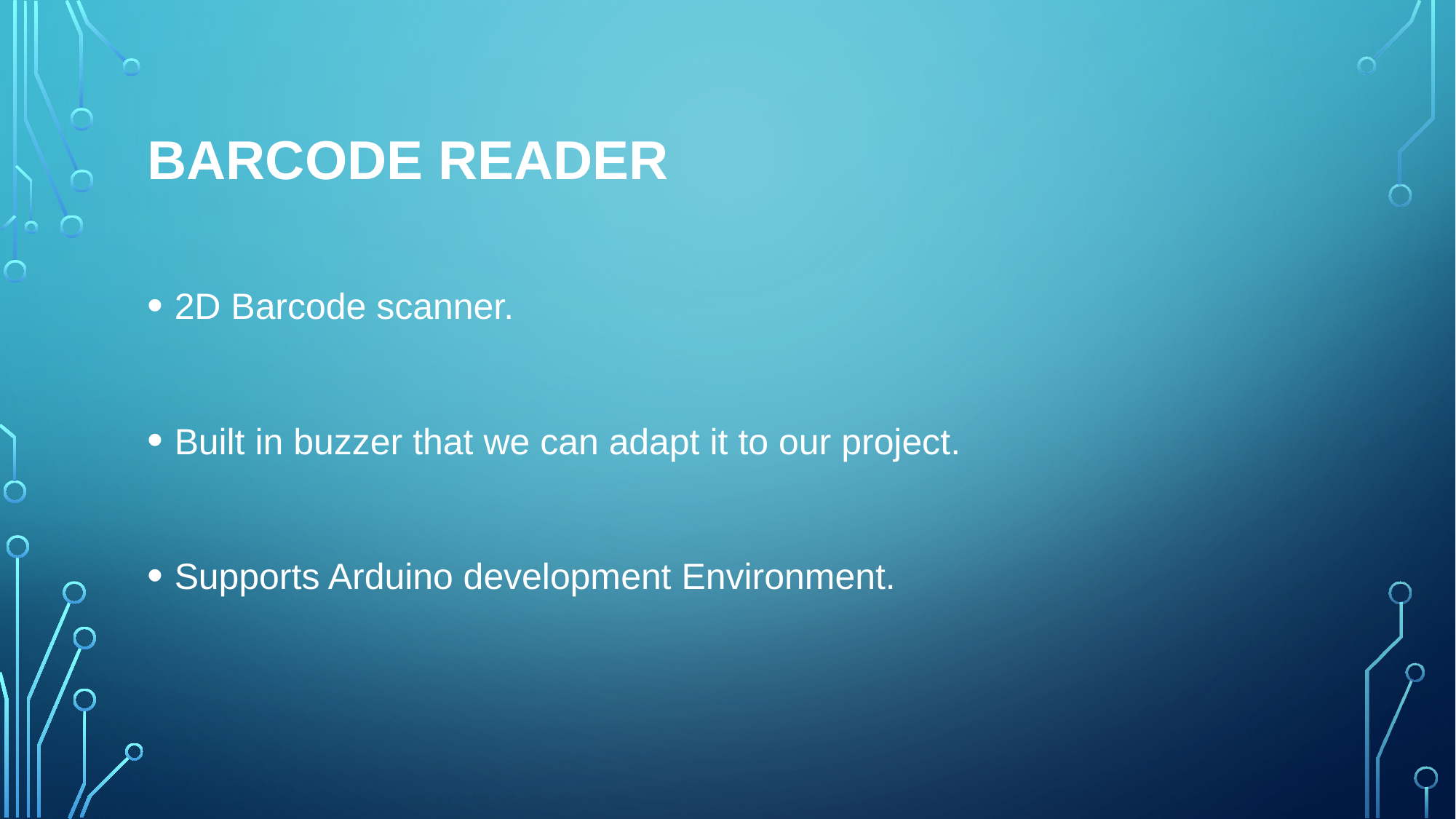

# Barcode reader
2D Barcode scanner.

Built in buzzer that we can adapt it to our project.

Supports Arduino development Environment.